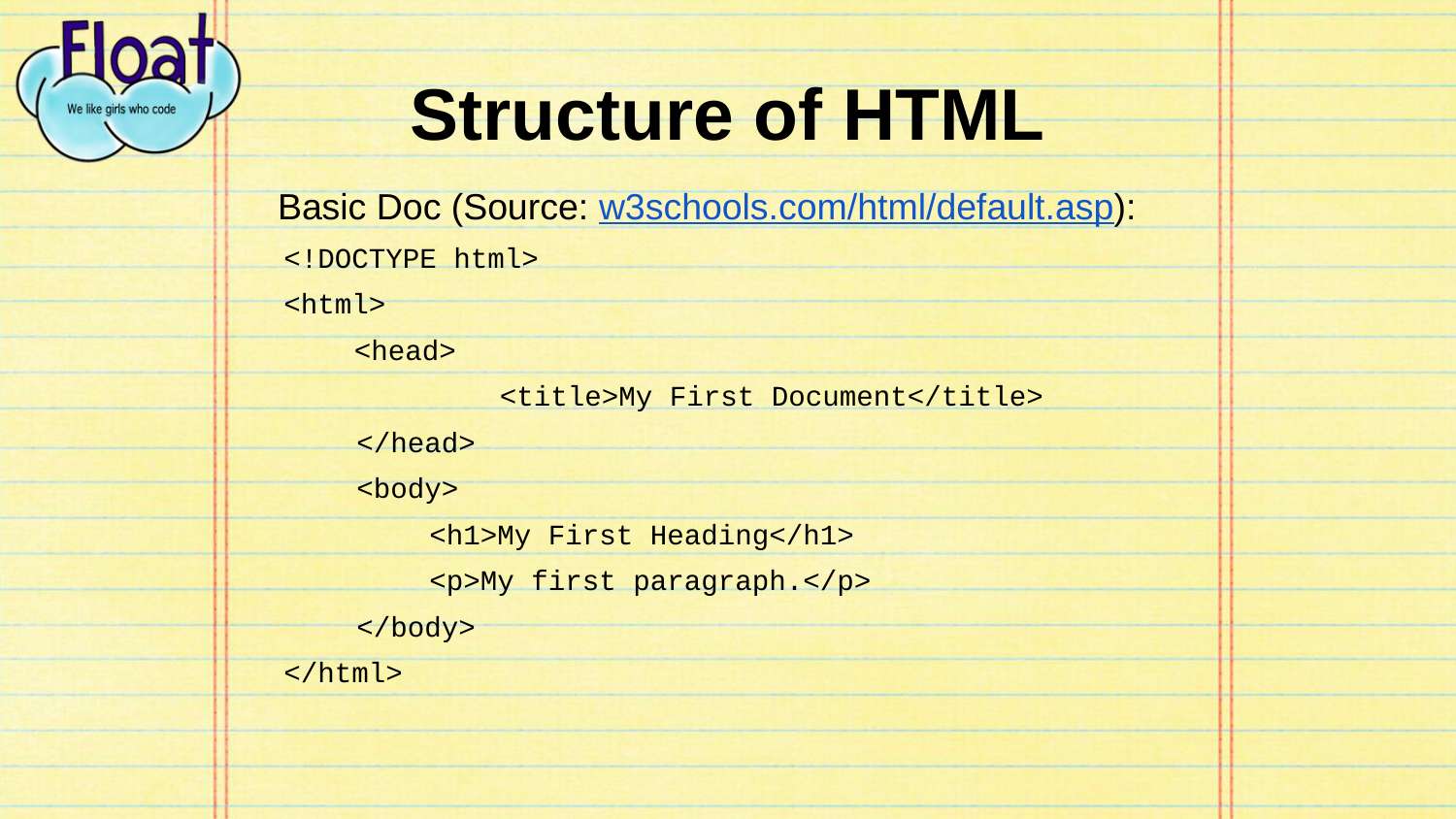

# Structure of HTML
Basic Doc (Source: w3schools.com/html/default.asp):
<!DOCTYPE html>
<html>
	  <head>
		  <title>My First Document</title>
</head>
<body>
<h1>My First Heading</h1>
<p>My first paragraph.</p>
</body>
</html>